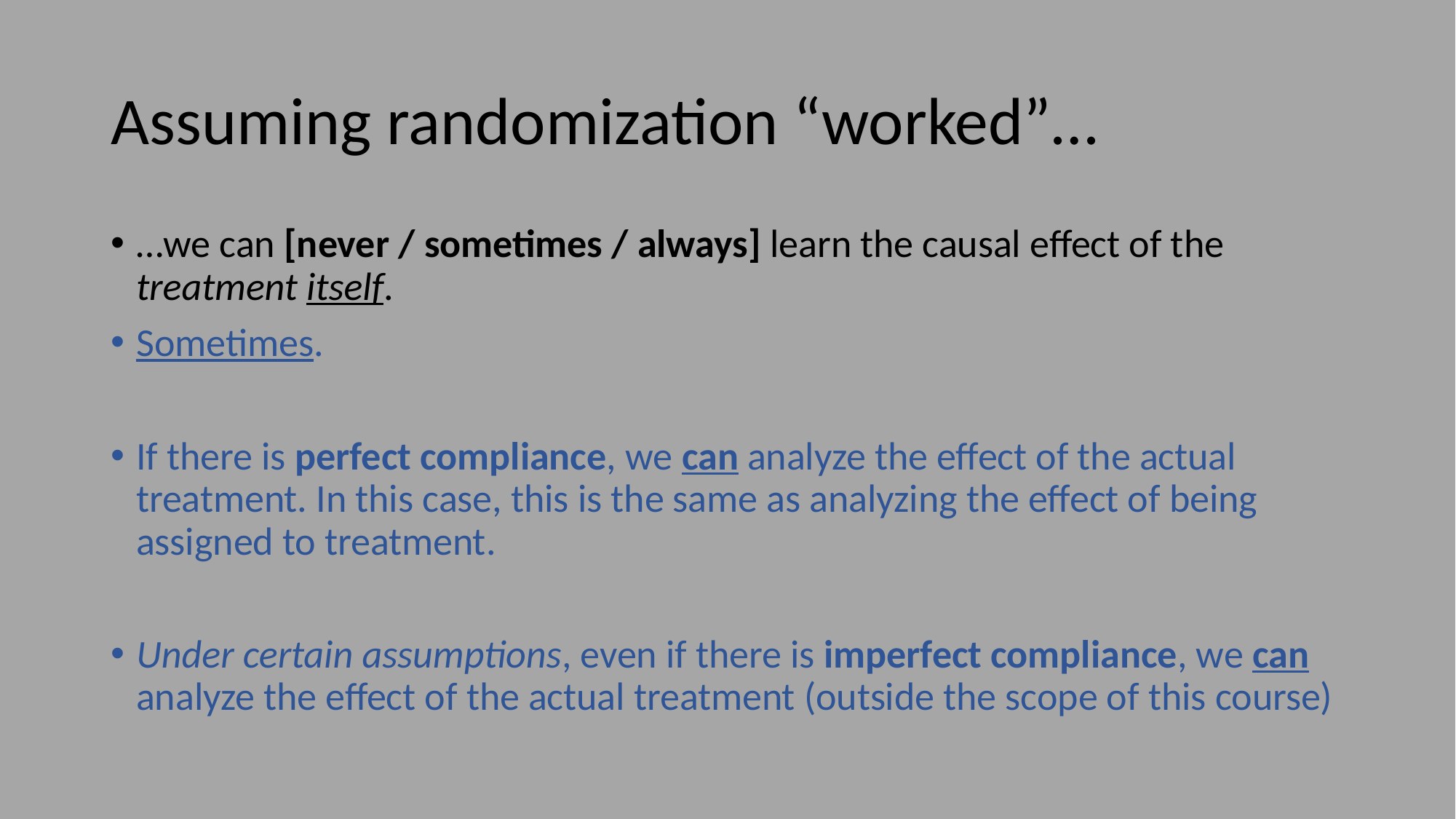

# Assuming randomization “worked”…
…we can [never / sometimes / always] learn the causal effect of the treatment itself.
Sometimes.

If there is perfect compliance, we can analyze the effect of the actual treatment. In this case, this is the same as analyzing the effect of being assigned to treatment.

Under certain assumptions, even if there is imperfect compliance, we can analyze the effect of the actual treatment (outside the scope of this course)